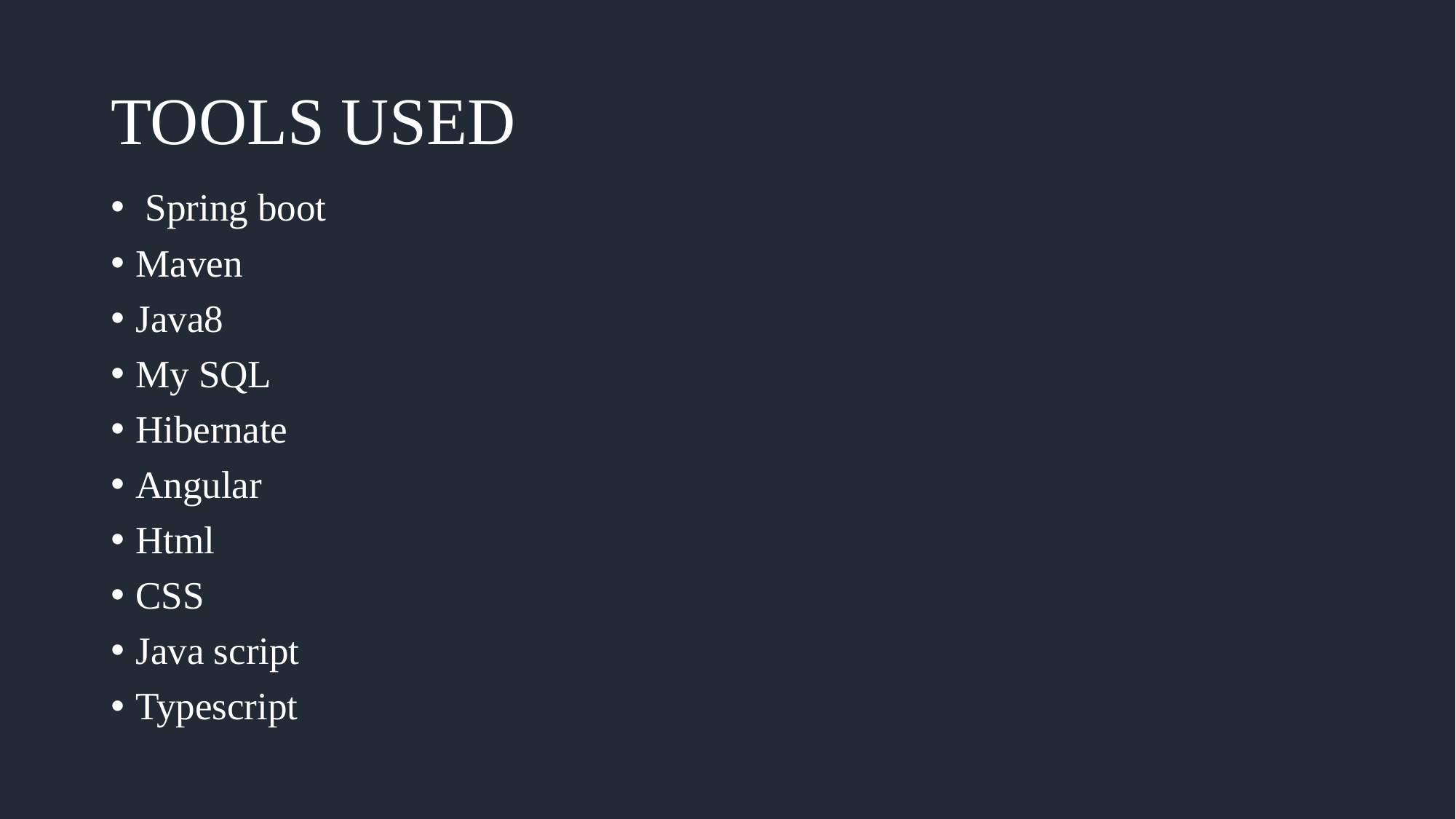

# TOOLS USED
 Spring boot
Maven
Java8
My SQL
Hibernate
Angular
Html
CSS
Java script
Typescript